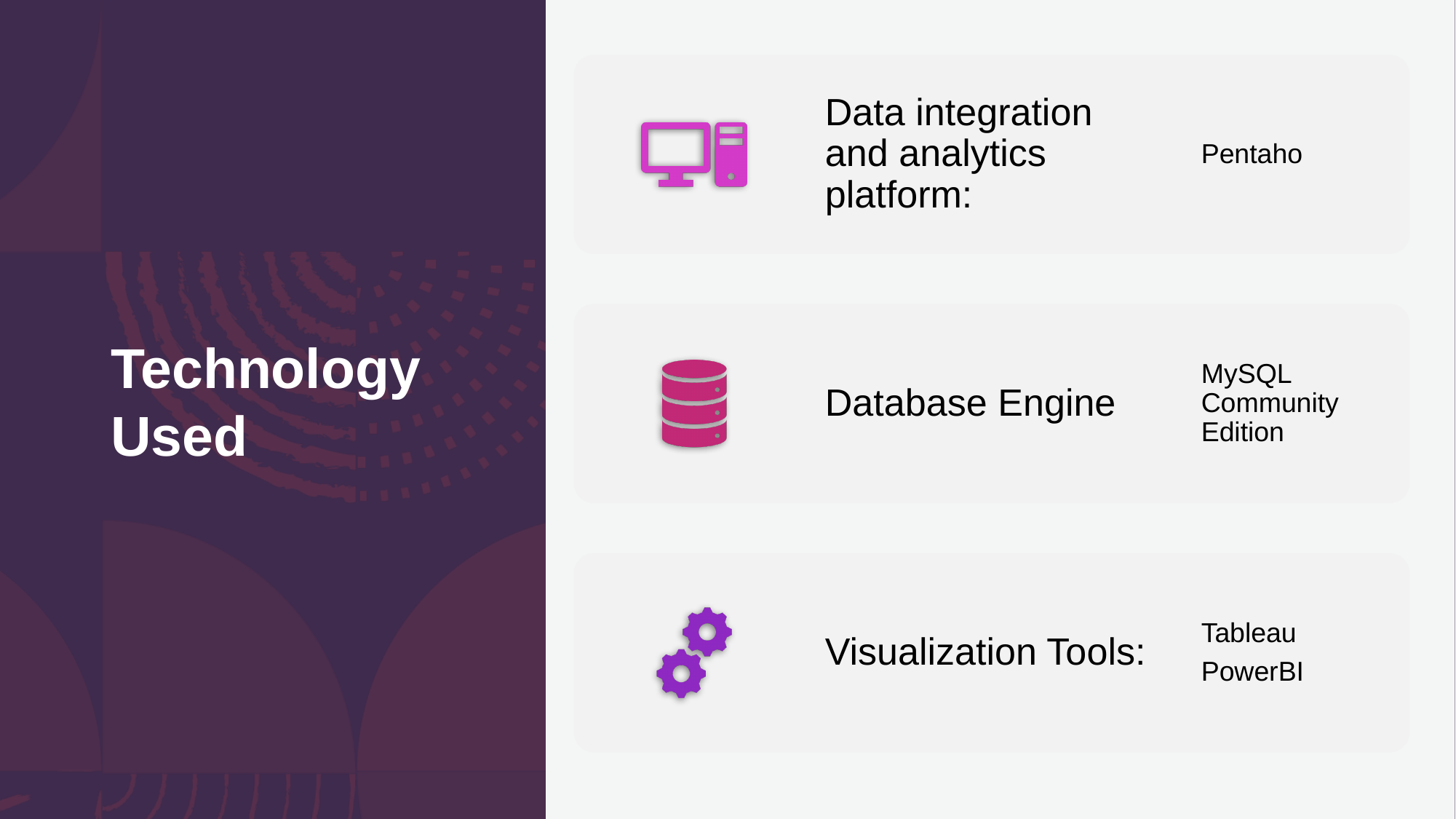

Data integration and analytics platform:
Pentaho

Database Engine
MySQL Community Edition

Visualization Tools:
Tableau
PowerBI

# Technology Used